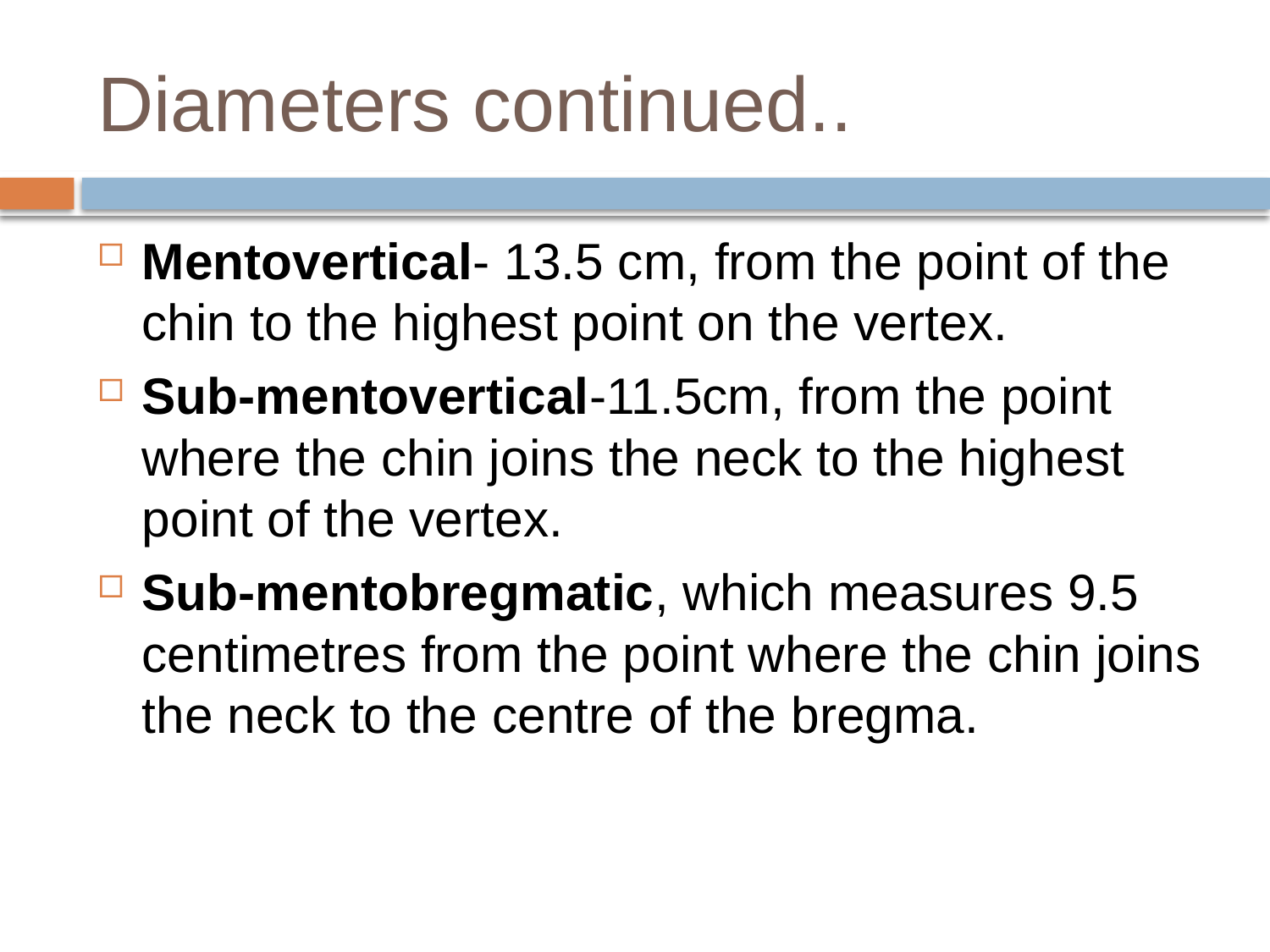

# Diameters continued..
Mentovertical- 13.5 cm, from the point of the chin to the highest point on the vertex.
Sub-mentovertical-11.5cm, from the point where the chin joins the neck to the highest point of the vertex.
Sub-mentobregmatic, which measures 9.5 centimetres from the point where the chin joins the neck to the centre of the bregma.